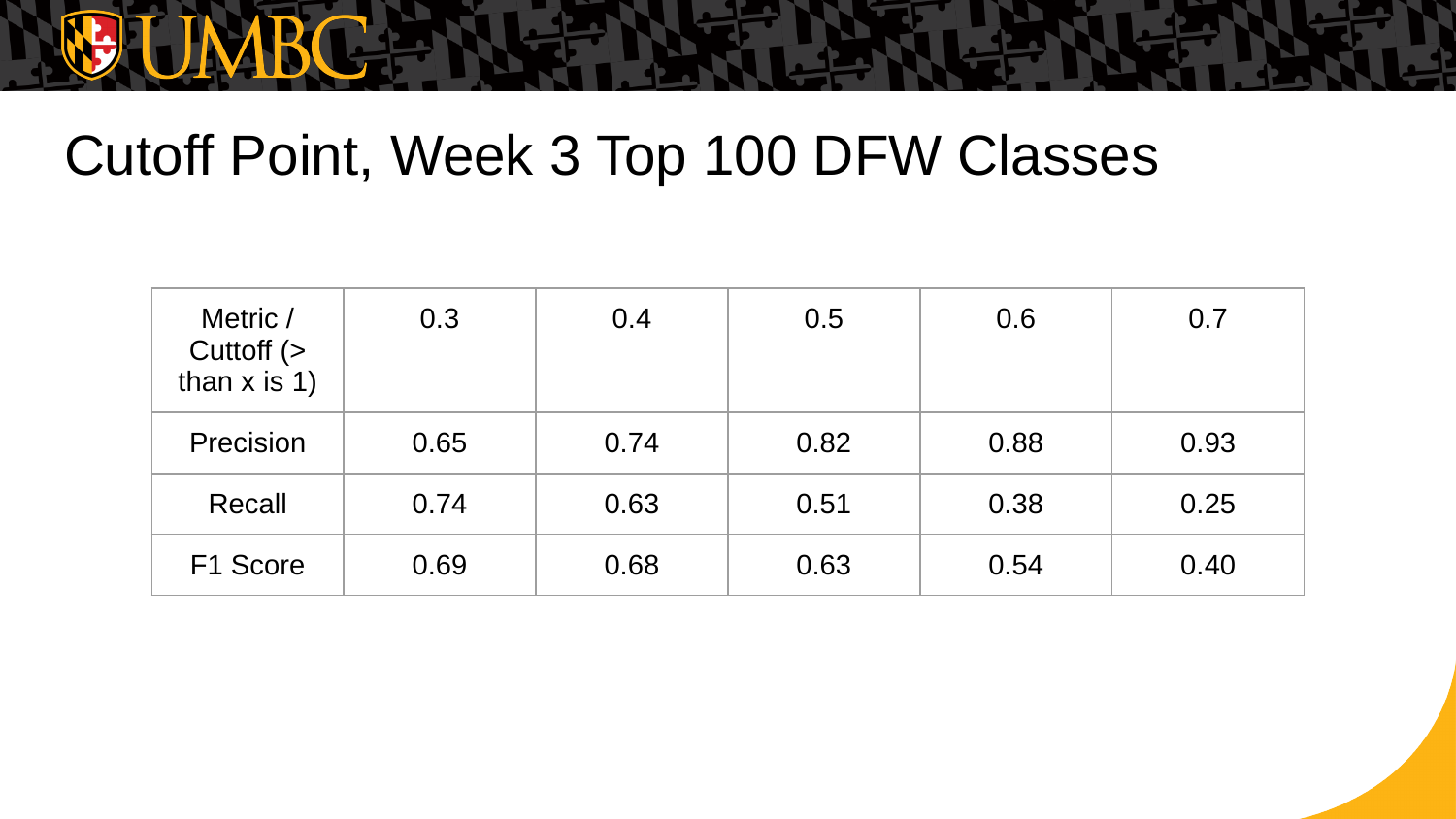

# Cutoff Point, Week 3 Top 100 DFW Classes

| Metric / Cuttoff (> than x is 1) | 0.3 | 0.4 | 0.5 | 0.6 | 0.7 |
| --- | --- | --- | --- | --- | --- |
| Precision | 0.65 | 0.74 | 0.82 | 0.88 | 0.93 |
| Recall | 0.74 | 0.63 | 0.51 | 0.38 | 0.25 |
| F1 Score | 0.69 | 0.68 | 0.63 | 0.54 | 0.40 |